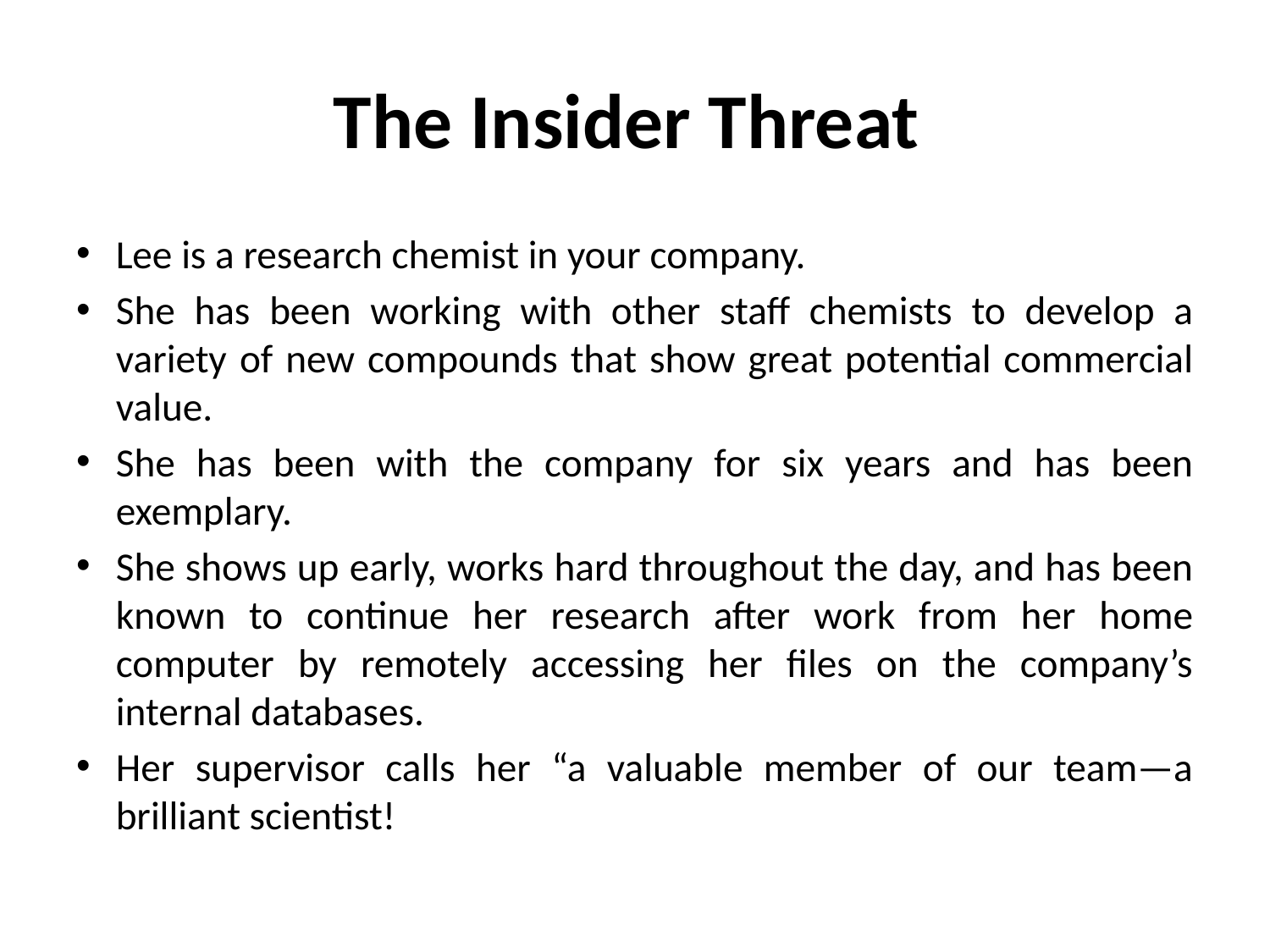

# The Insider Threat
Lee is a research chemist in your company.
She has been working with other staff chemists to develop a variety of new compounds that show great potential commercial value.
She has been with the company for six years and has been exemplary.
She shows up early, works hard throughout the day, and has been known to continue her research after work from her home computer by remotely accessing her files on the company’s internal databases.
Her supervisor calls her “a valuable member of our team—a brilliant scientist!